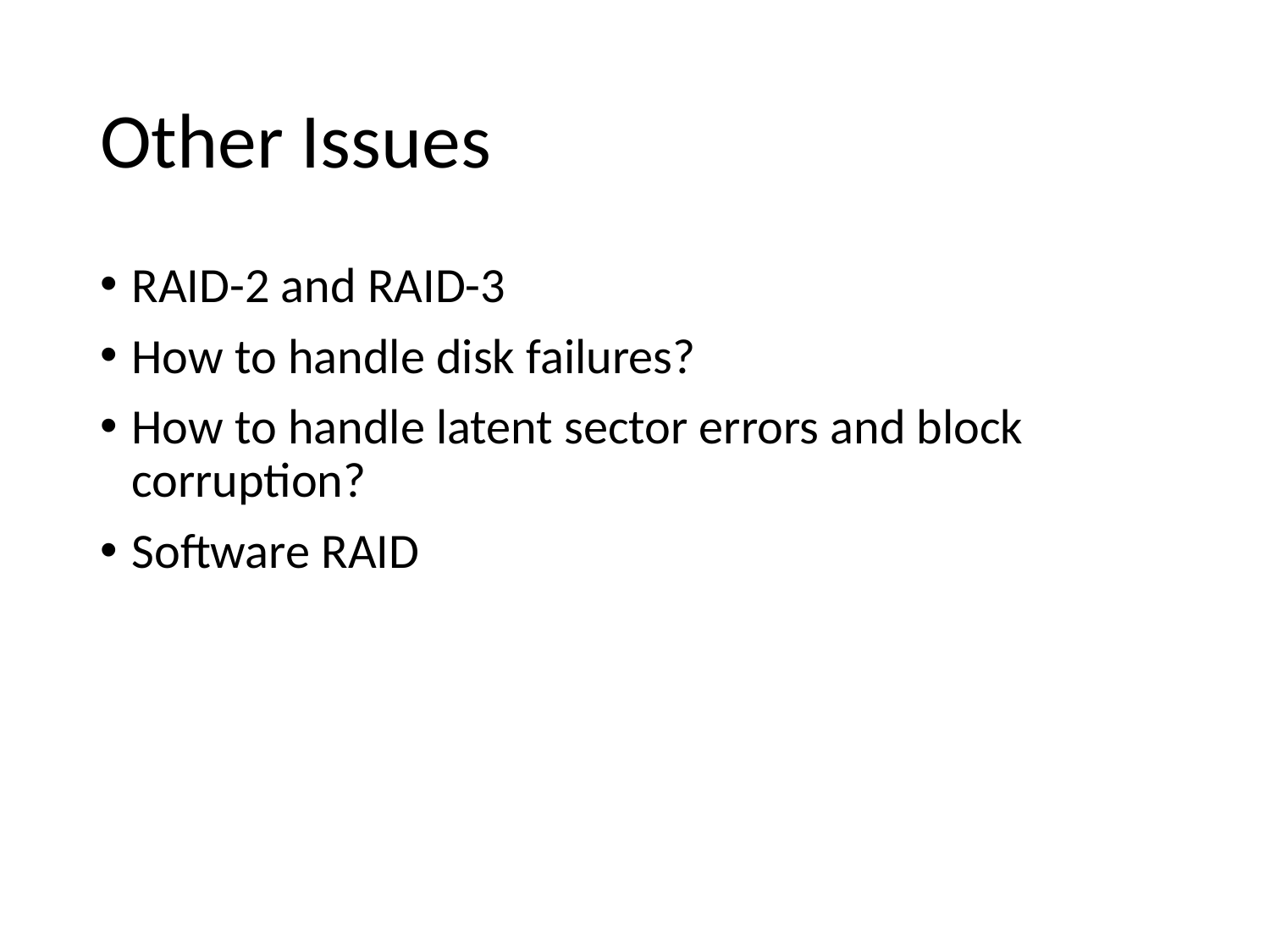

# Other Issues
RAID-2 and RAID-3
How to handle disk failures?
How to handle latent sector errors and block corruption?
Software RAID